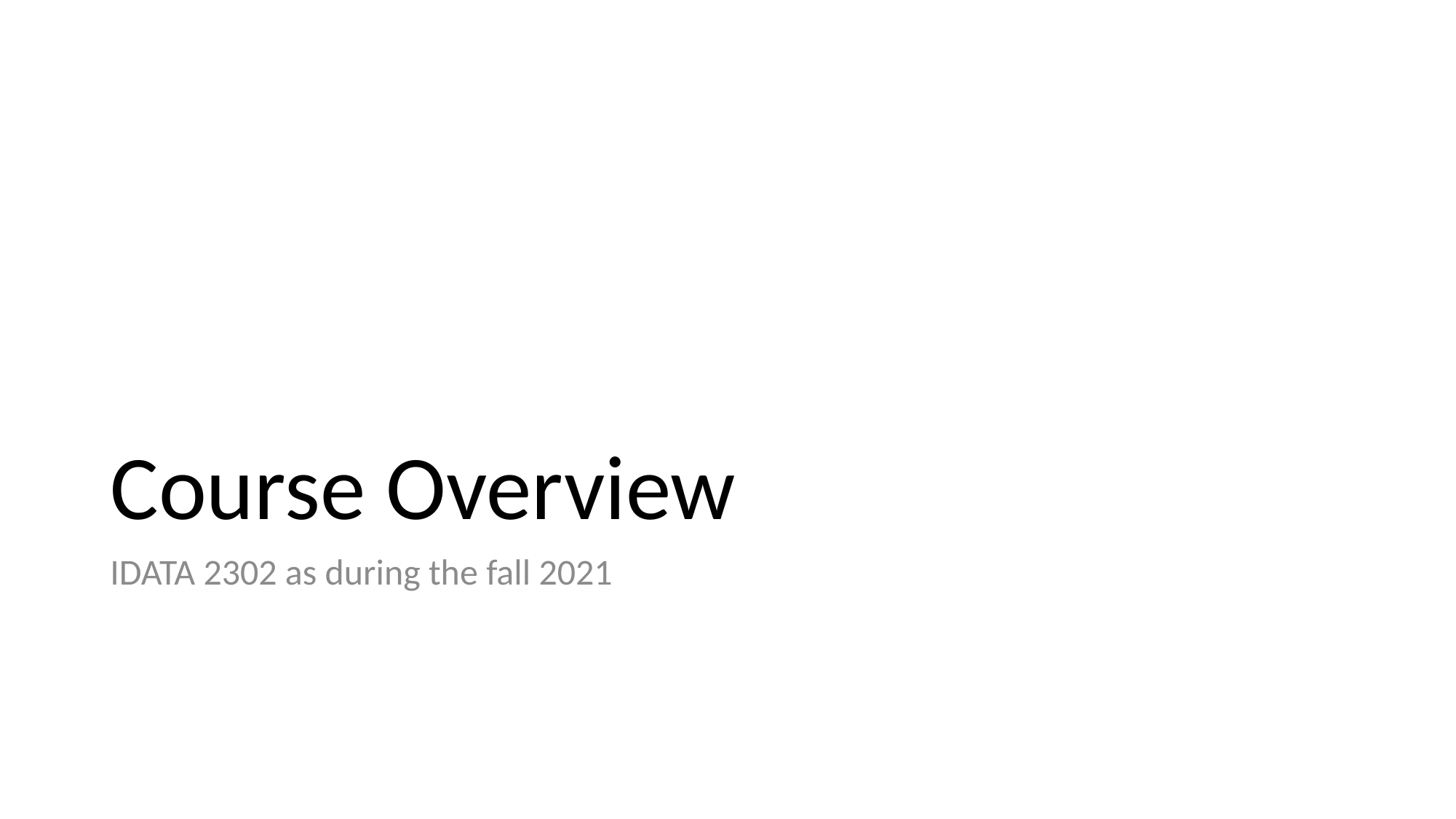

# Course Overview
IDATA 2302 as during the fall 2021